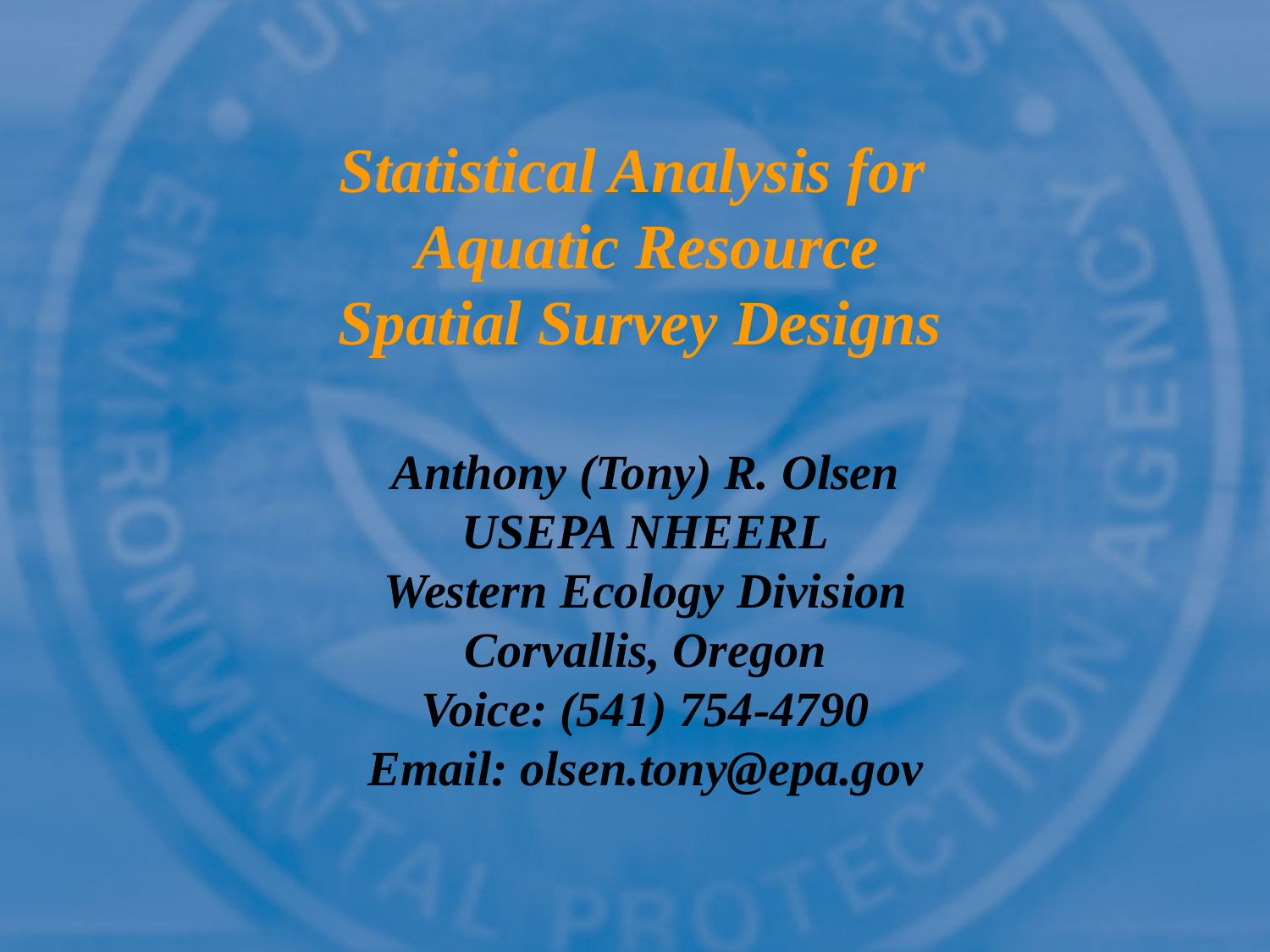

# Statistical Analysis for Aquatic Resource Spatial Survey Designs
Anthony (Tony) R. Olsen
USEPA NHEERL
Western Ecology Division
Corvallis, Oregon
Voice: (541) 754-4790
Email: olsen.tony@epa.gov